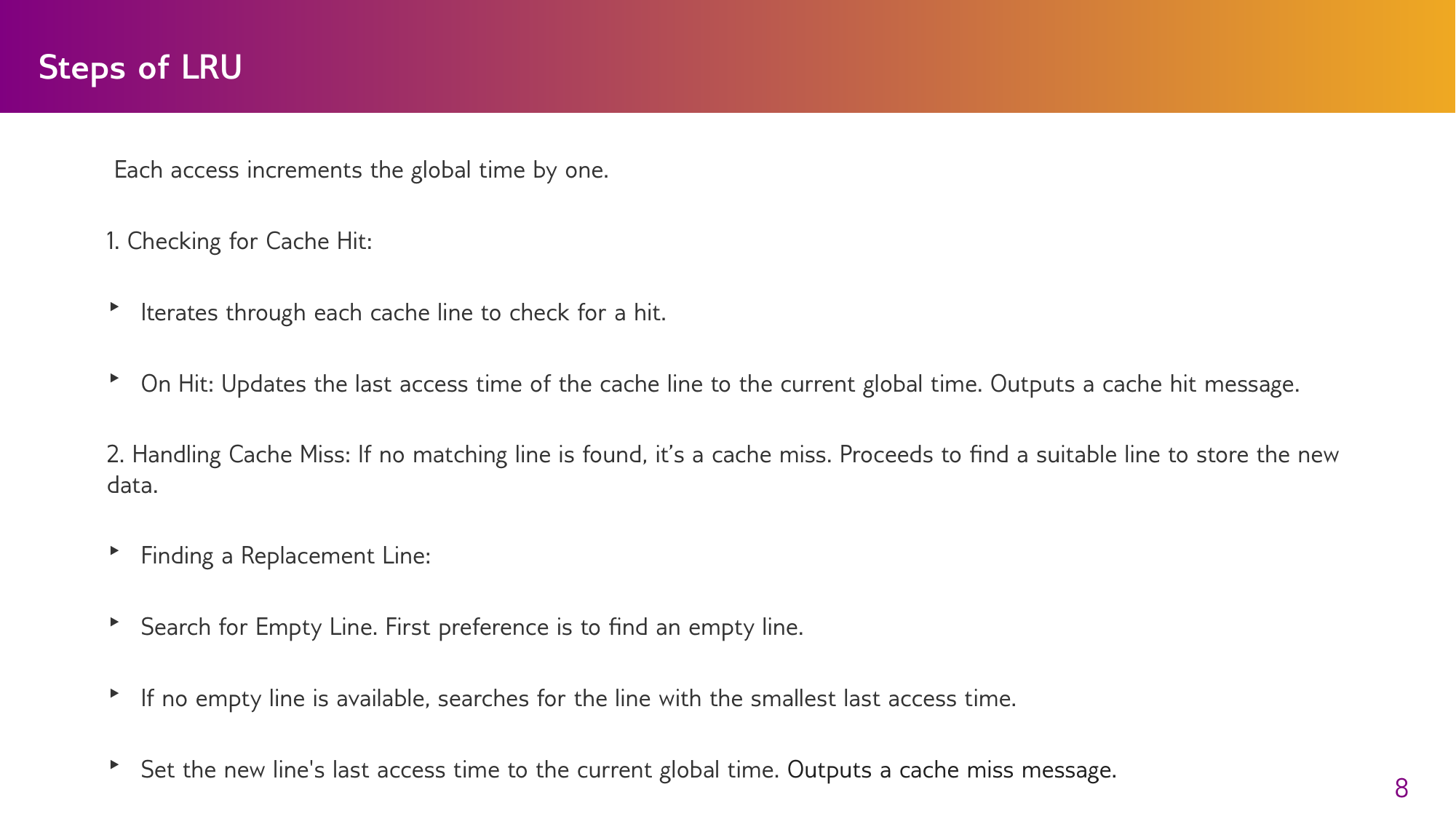

# Steps of LRU
 Each access increments the global time by one.
1. Checking for Cache Hit:
Iterates through each cache line to check for a hit.
On Hit: Updates the last access time of the cache line to the current global time. Outputs a cache hit message.
2. Handling Cache Miss: If no matching line is found, it’s a cache miss. Proceeds to find a suitable line to store the new data.
Finding a Replacement Line:
Search for Empty Line. First preference is to find an empty line.
If no empty line is available, searches for the line with the smallest last access time.
Set the new line's last access time to the current global time. Outputs a cache miss message.

8